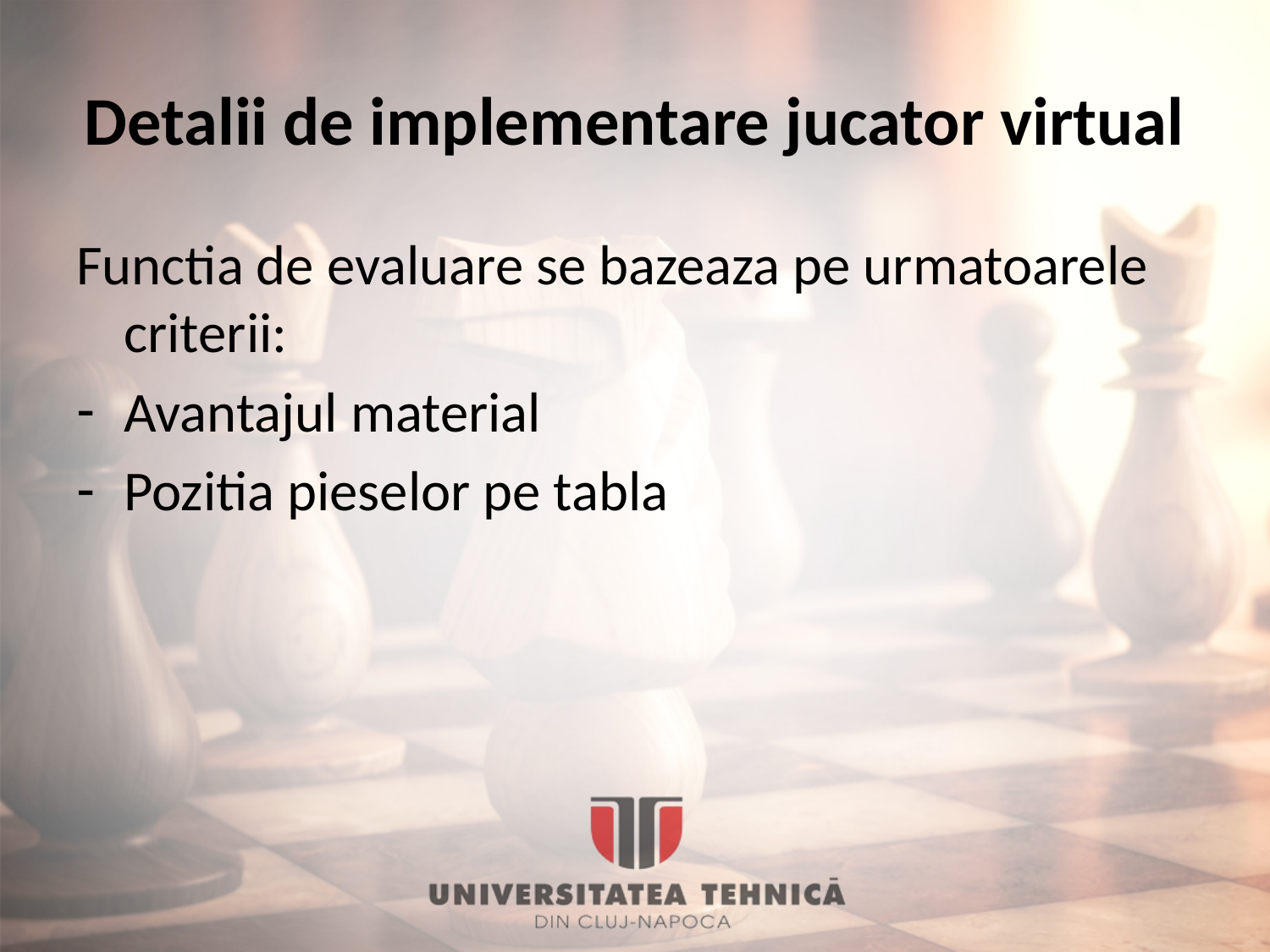

# Detalii de implementare jucator virtual
Functia de evaluare se bazeaza pe urmatoarele criterii:
Avantajul material
Pozitia pieselor pe tabla